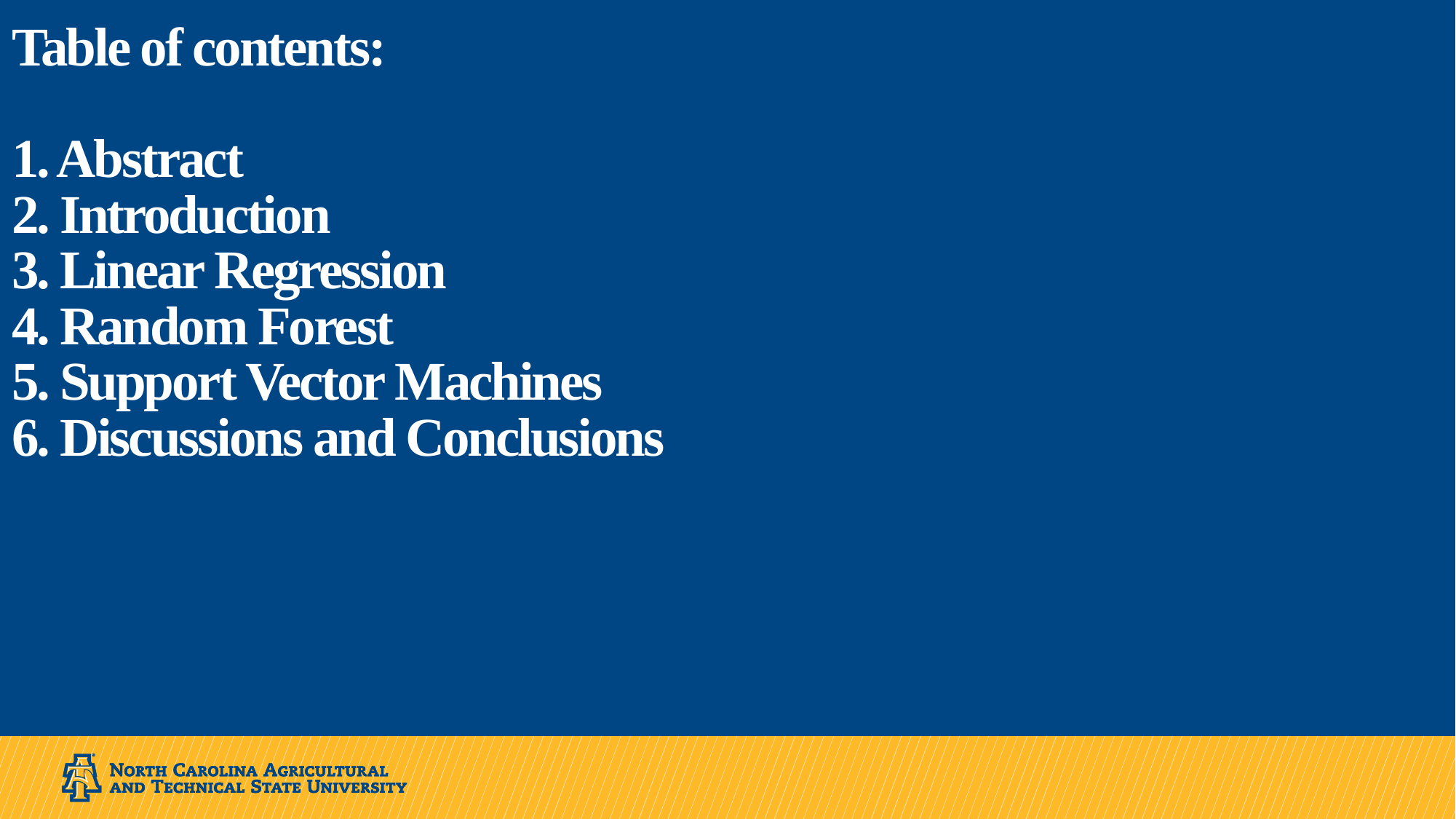

# Table of contents: 1. Abstract 2. Introduction 3. Linear Regression 4. Random Forest 5. Support Vector Machines 6. Discussions and Conclusions